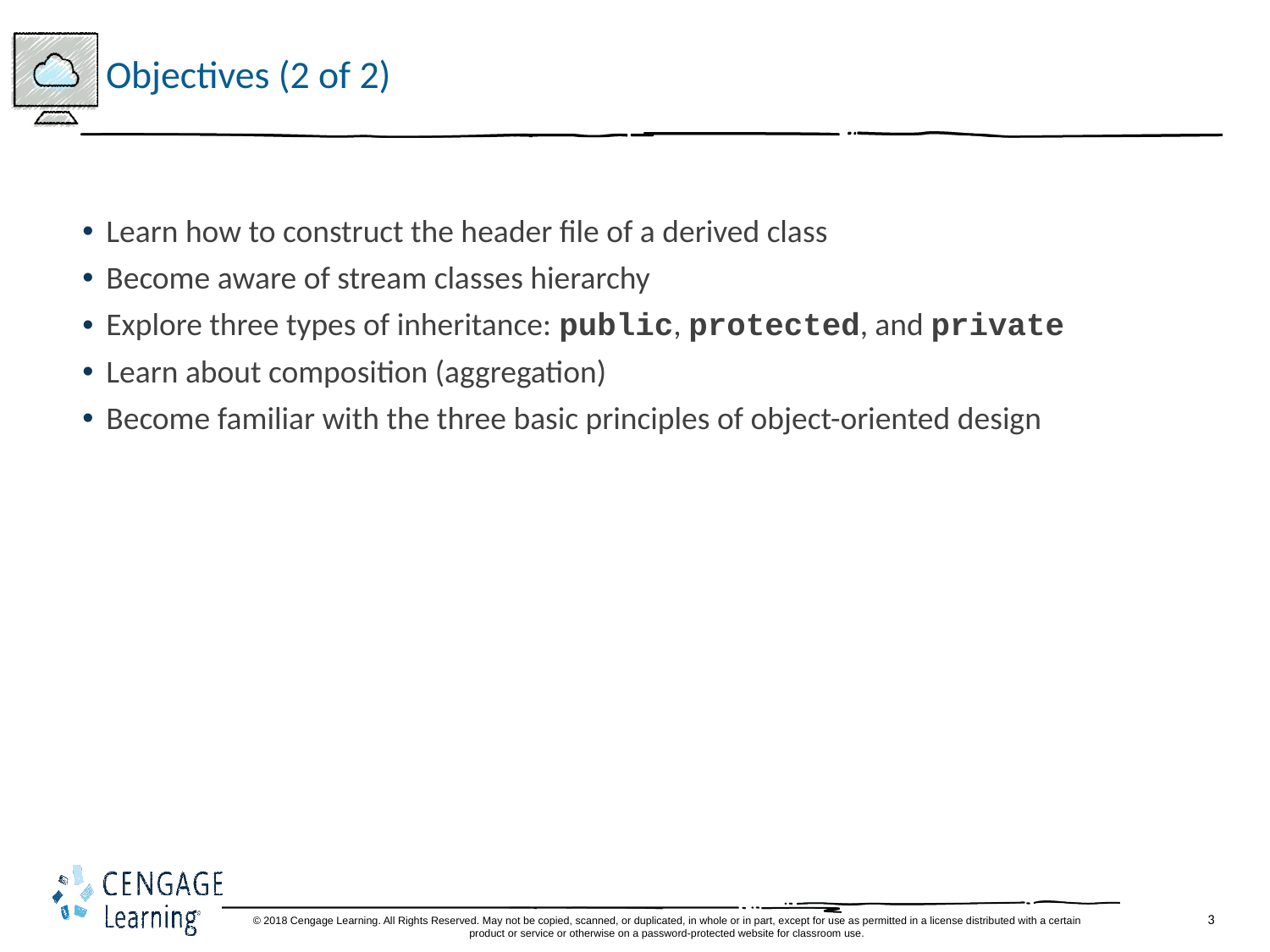

# Objectives (2 of 2)
Learn how to construct the header file of a derived class
Become aware of stream classes hierarchy
Explore three types of inheritance: public, protected, and private
Learn about composition (aggregation)
Become familiar with the three basic principles of object-oriented design